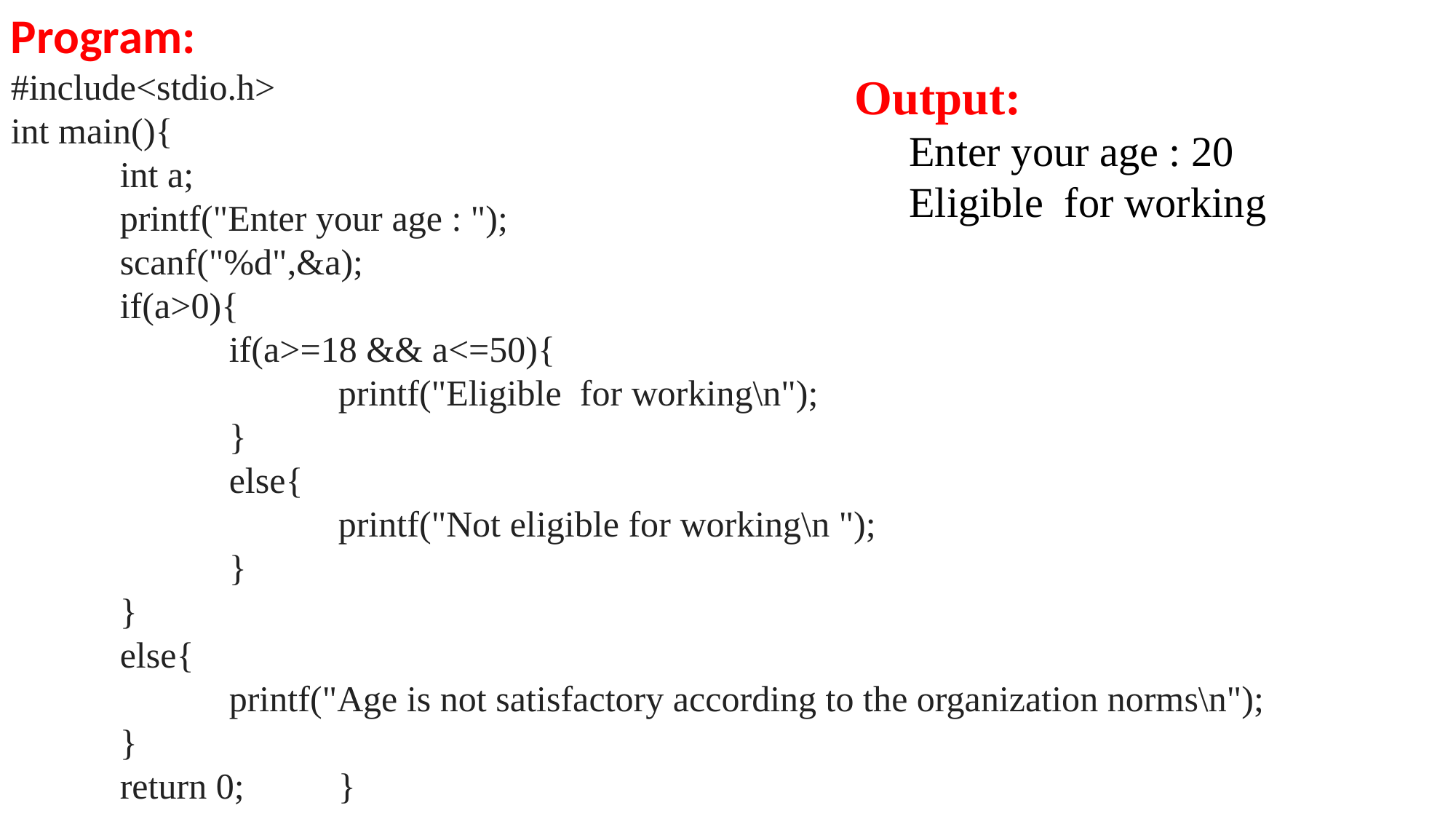

Program:
#include<stdio.h>
int main(){
	int a;
	printf("Enter your age : ");
	scanf("%d",&a);
	if(a>0){
		if(a>=18 && a<=50){
			printf("Eligible  for working\n");
		}
		else{
			printf("Not eligible for working\n ");
		}
	}
	else{
		printf("Age is not satisfactory according to the organization norms\n");
	}
	return 0;	}
Output:
Enter your age : 20
Eligible  for working